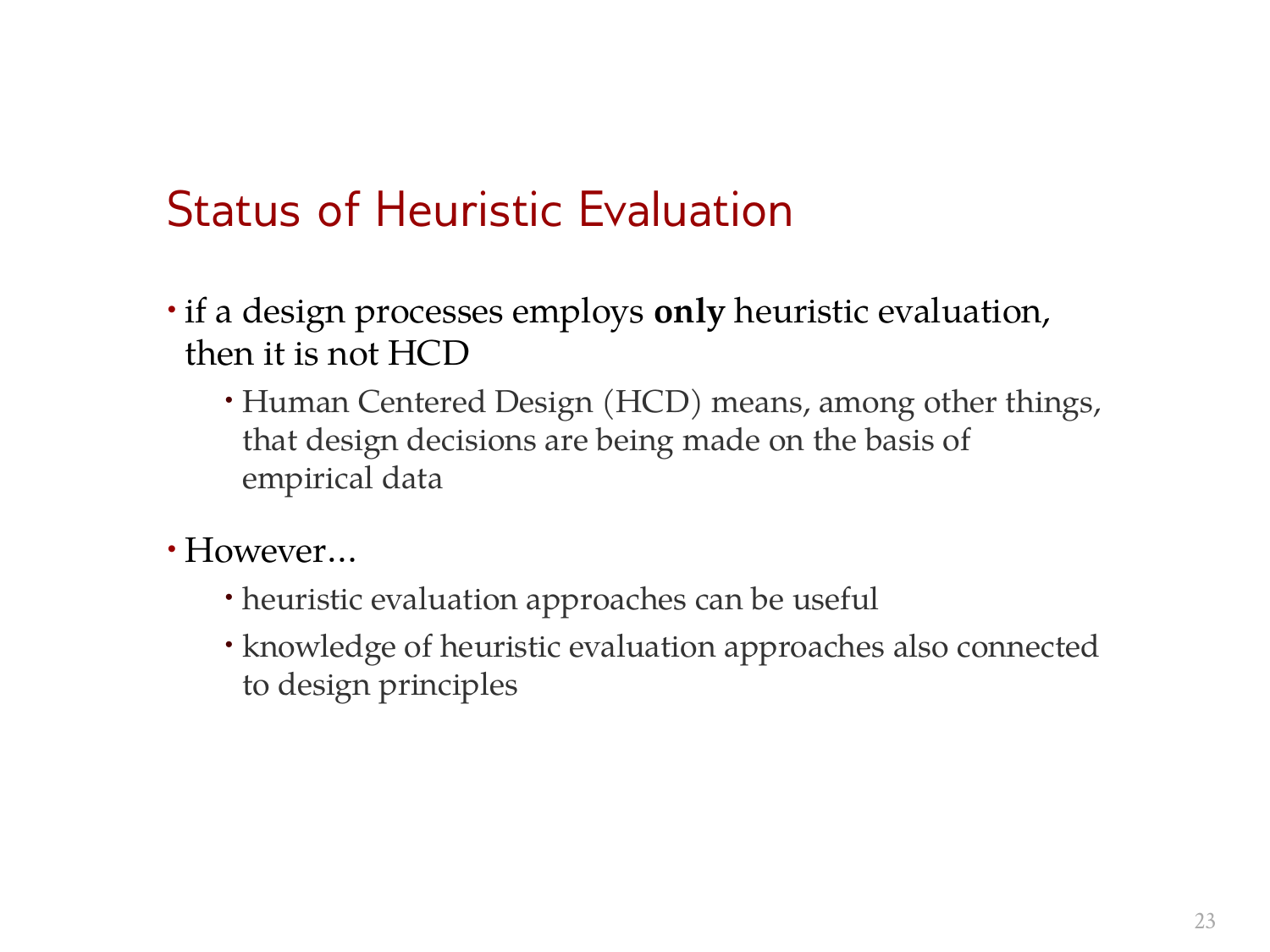

# Status of Heuristic Evaluation
if a design processes employs only heuristic evaluation, then it is not HCD
Human Centered Design (HCD) means, among other things, that design decisions are being made on the basis of empirical data
However…
heuristic evaluation approaches can be useful
knowledge of heuristic evaluation approaches also connected to design principles

23